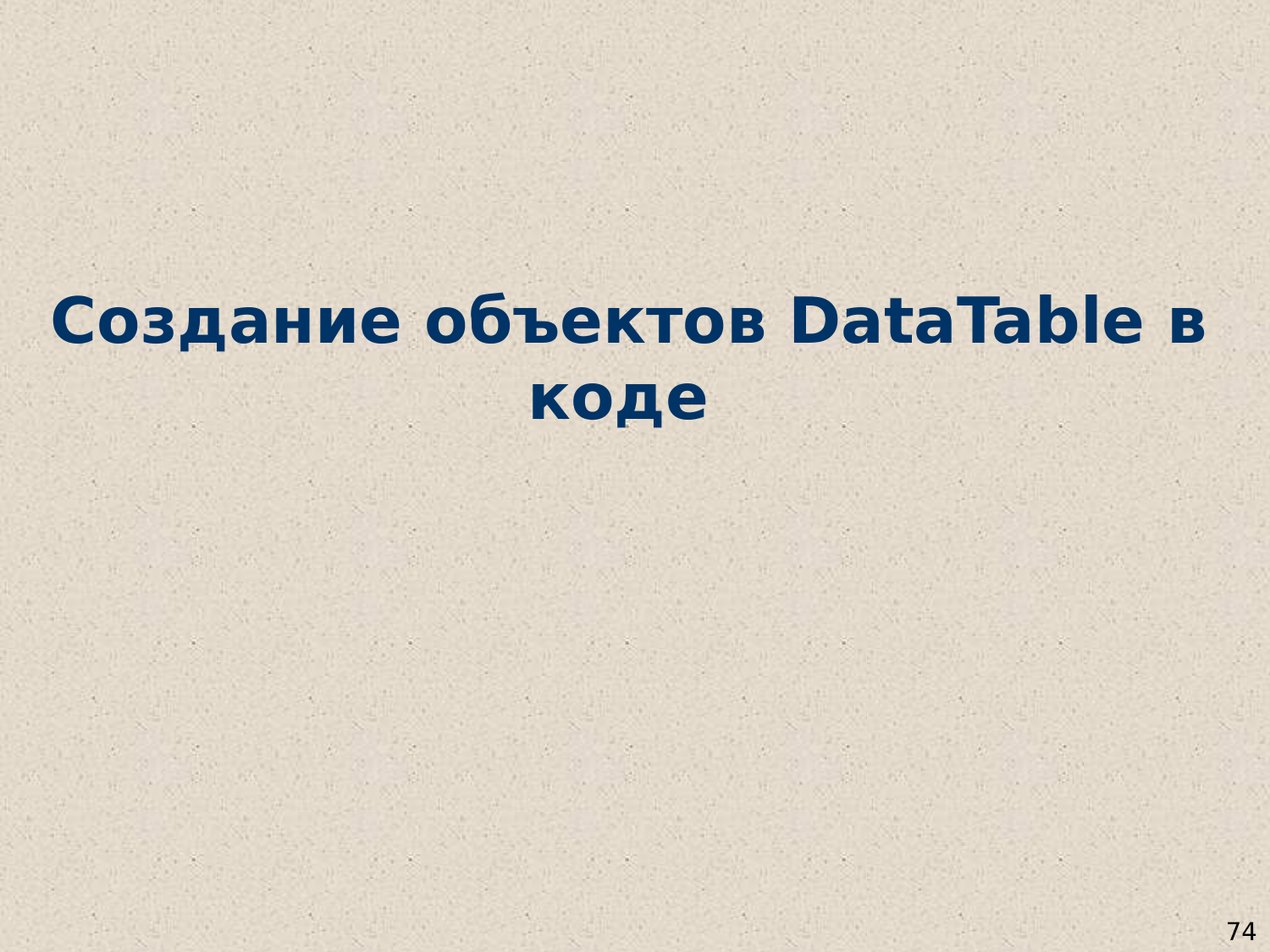

# Создание объектов DataTable в коде
74